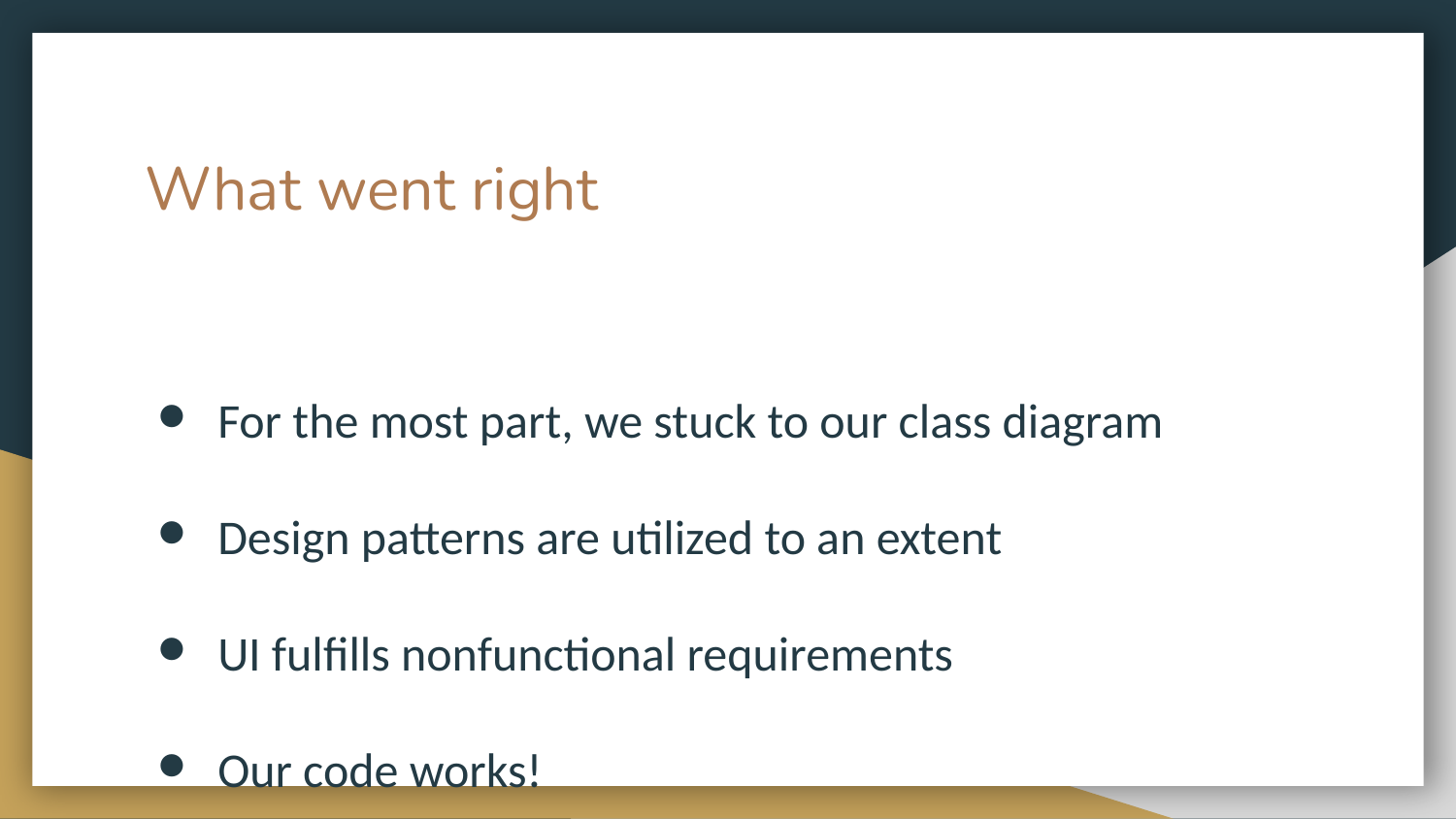

# What went right
For the most part, we stuck to our class diagram
Design patterns are utilized to an extent
UI fulfills nonfunctional requirements
Our code works!